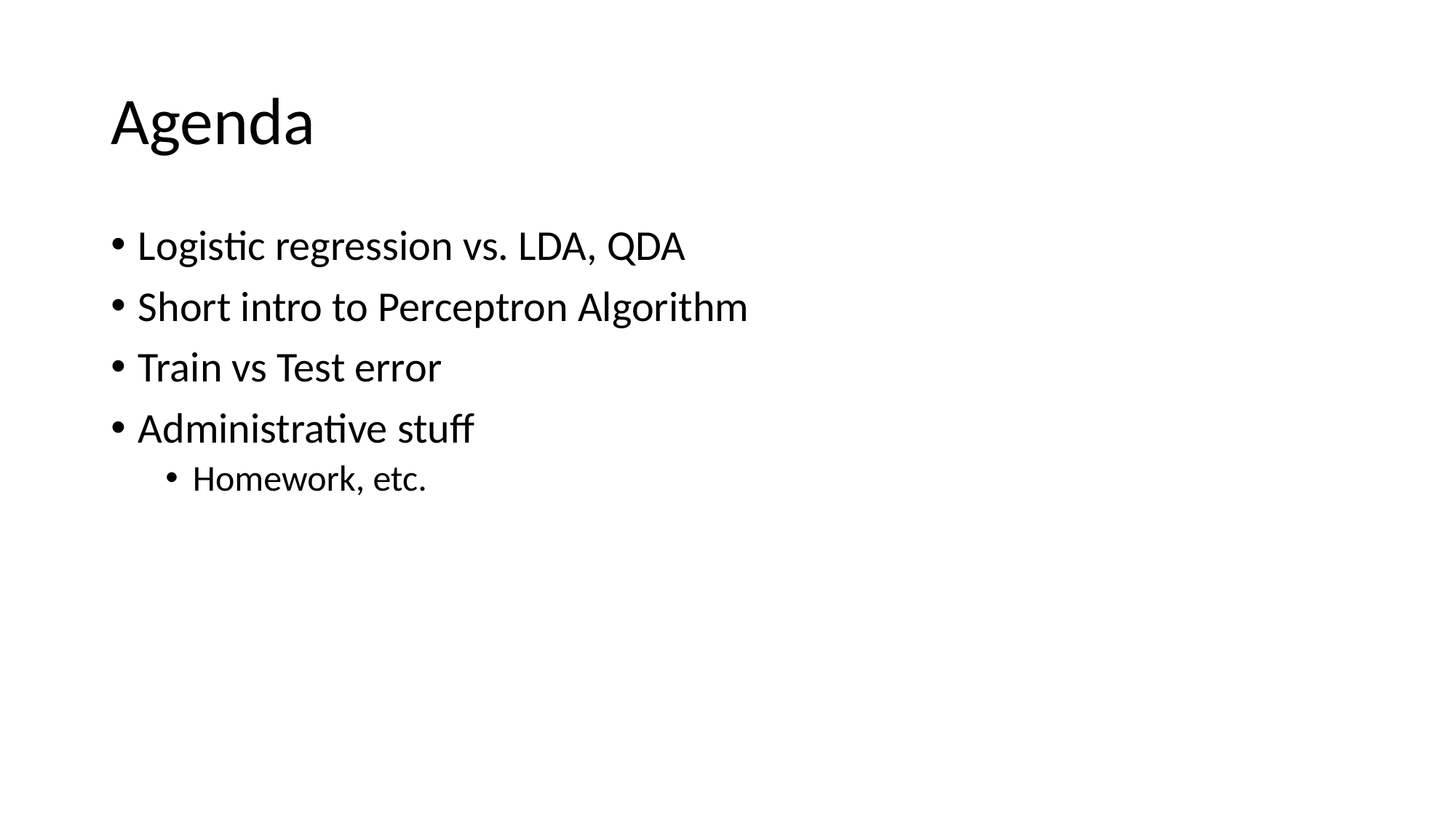

# Agenda
Logistic regression vs. LDA, QDA
Short intro to Perceptron Algorithm
Train vs Test error
Administrative stuff
Homework, etc.